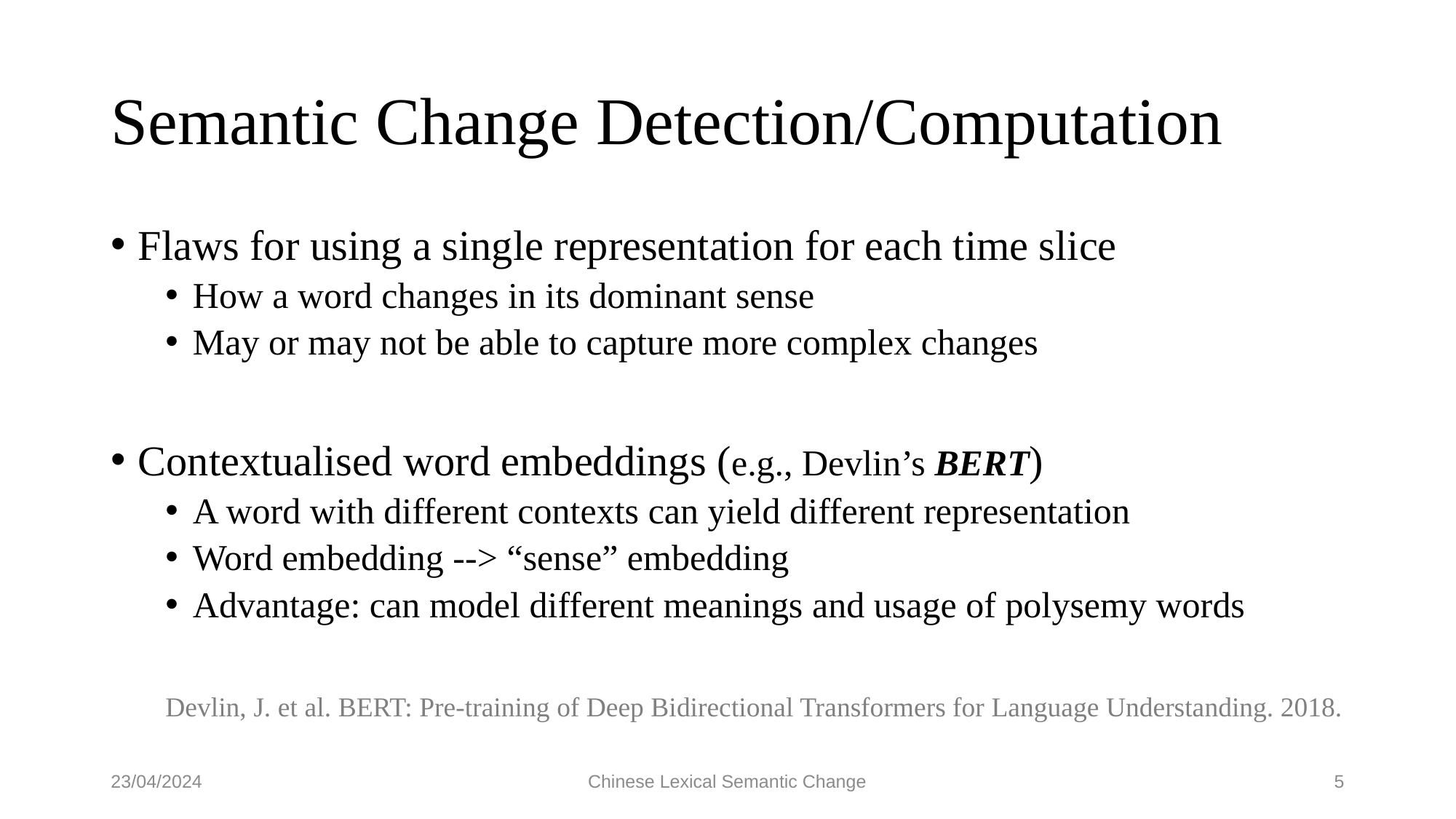

# Semantic Change Detection/Computation
Flaws for using a single representation for each time slice
How a word changes in its dominant sense
May or may not be able to capture more complex changes

Contextualised word embeddings (e.g., Devlin’s BERT)
A word with different contexts can yield different representation
Word embedding --> “sense” embedding
Advantage: can model different meanings and usage of polysemy words

Devlin, J. et al. BERT: Pre-training of Deep Bidirectional Transformers for Language Understanding. 2018.
23/04/2024
Chinese Lexical Semantic Change
5